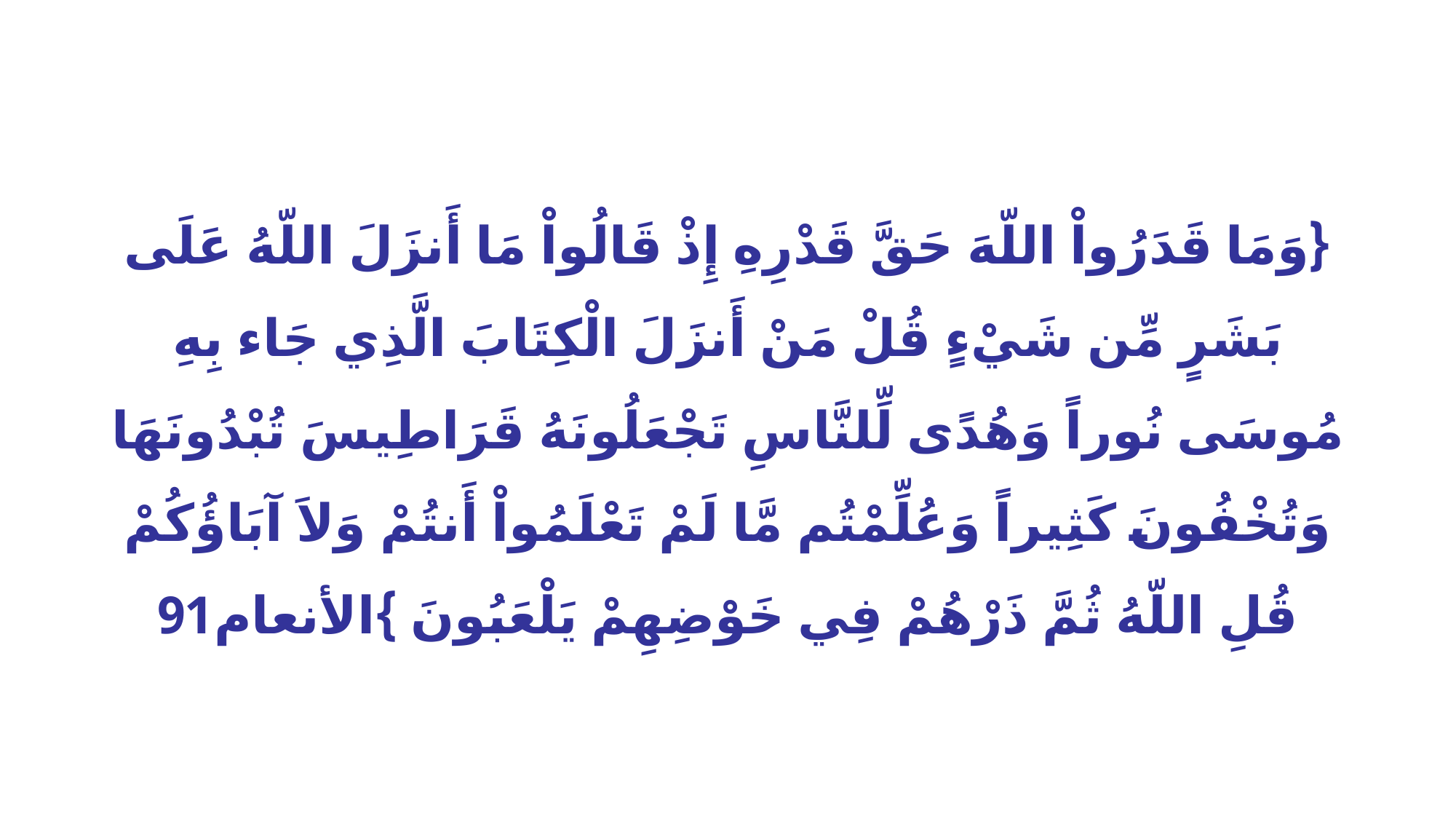

#
{وَمَا قَدَرُواْ اللّهَ حَقَّ قَدْرِهِ إِذْ قَالُواْ مَا أَنزَلَ اللّهُ عَلَى بَشَرٍ مِّن شَيْءٍ قُلْ مَنْ أَنزَلَ الْكِتَابَ الَّذِي جَاء بِهِ مُوسَى نُوراً وَهُدًى لِّلنَّاسِ تَجْعَلُونَهُ قَرَاطِيسَ تُبْدُونَهَا وَتُخْفُونَ كَثِيراً وَعُلِّمْتُم مَّا لَمْ تَعْلَمُواْ أَنتُمْ وَلاَ آبَاؤُكُمْ قُلِ اللّهُ ثُمَّ ذَرْهُمْ فِي خَوْضِهِمْ يَلْعَبُونَ }الأنعام91